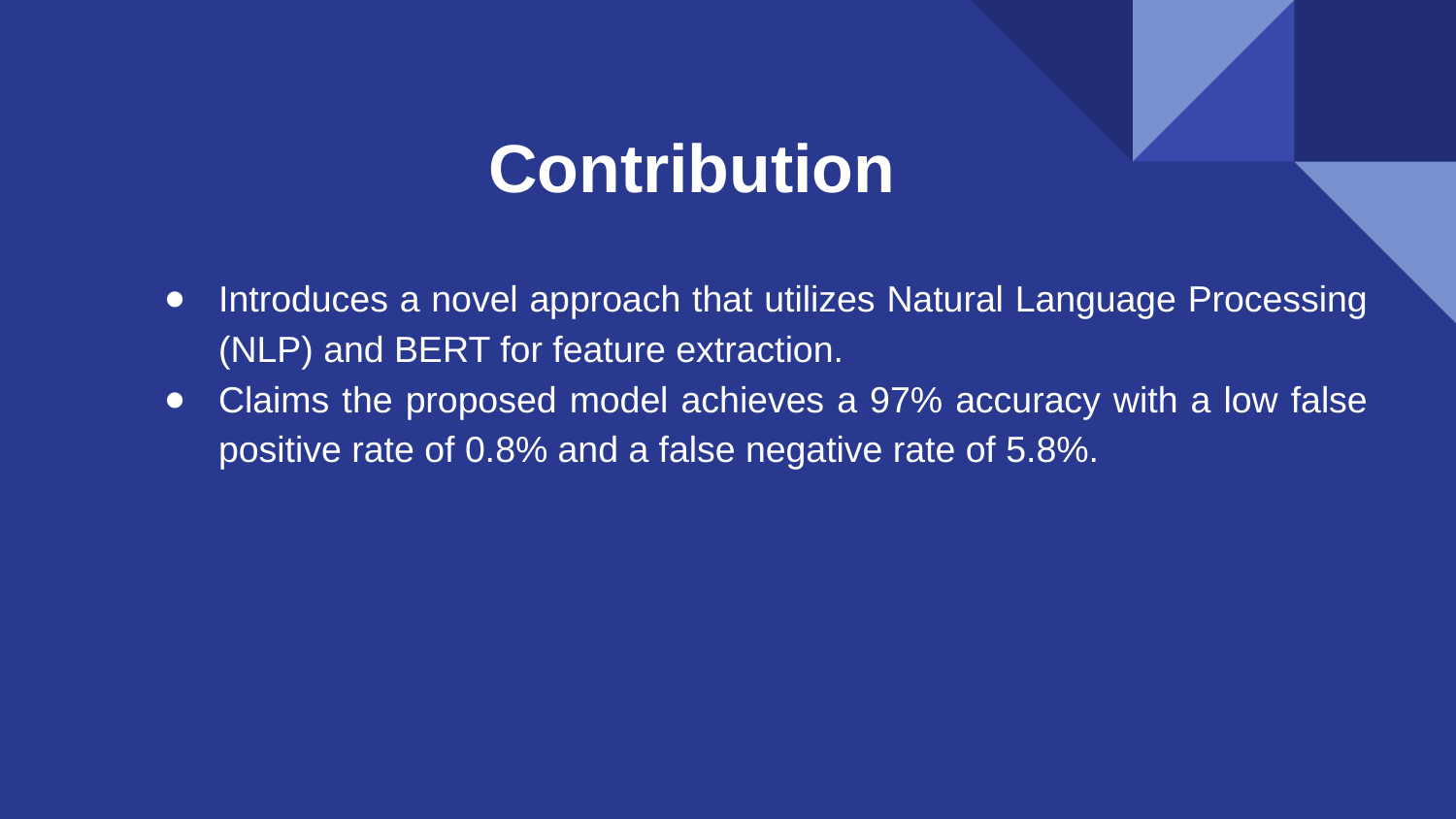

# Contribution
Introduces a novel approach that utilizes Natural Language Processing (NLP) and BERT for feature extraction.
Claims the proposed model achieves a 97% accuracy with a low false positive rate of 0.8% and a false negative rate of 5.8%.